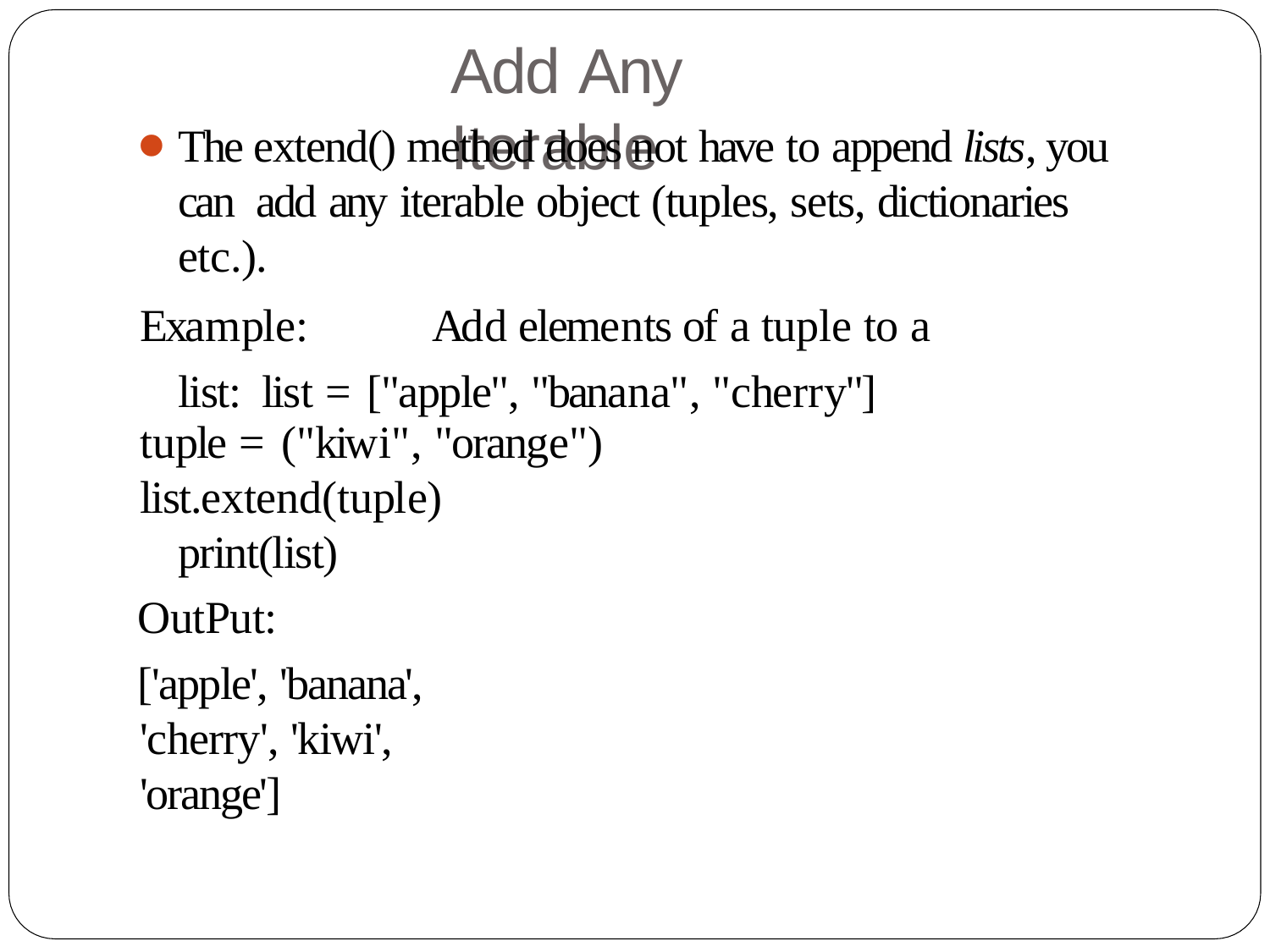

# Add Any Iterable
The extend() method does not have to append lists, you can  add any iterable object (tuples, sets, dictionaries etc.).
Example:	Add elements of a tuple to a list:  list = ["apple", "banana", "cherry"]
tuple = ("kiwi", "orange")
list.extend(tuple)  print(list)
OutPut:
['apple', 'banana', 'cherry', 'kiwi', 'orange']